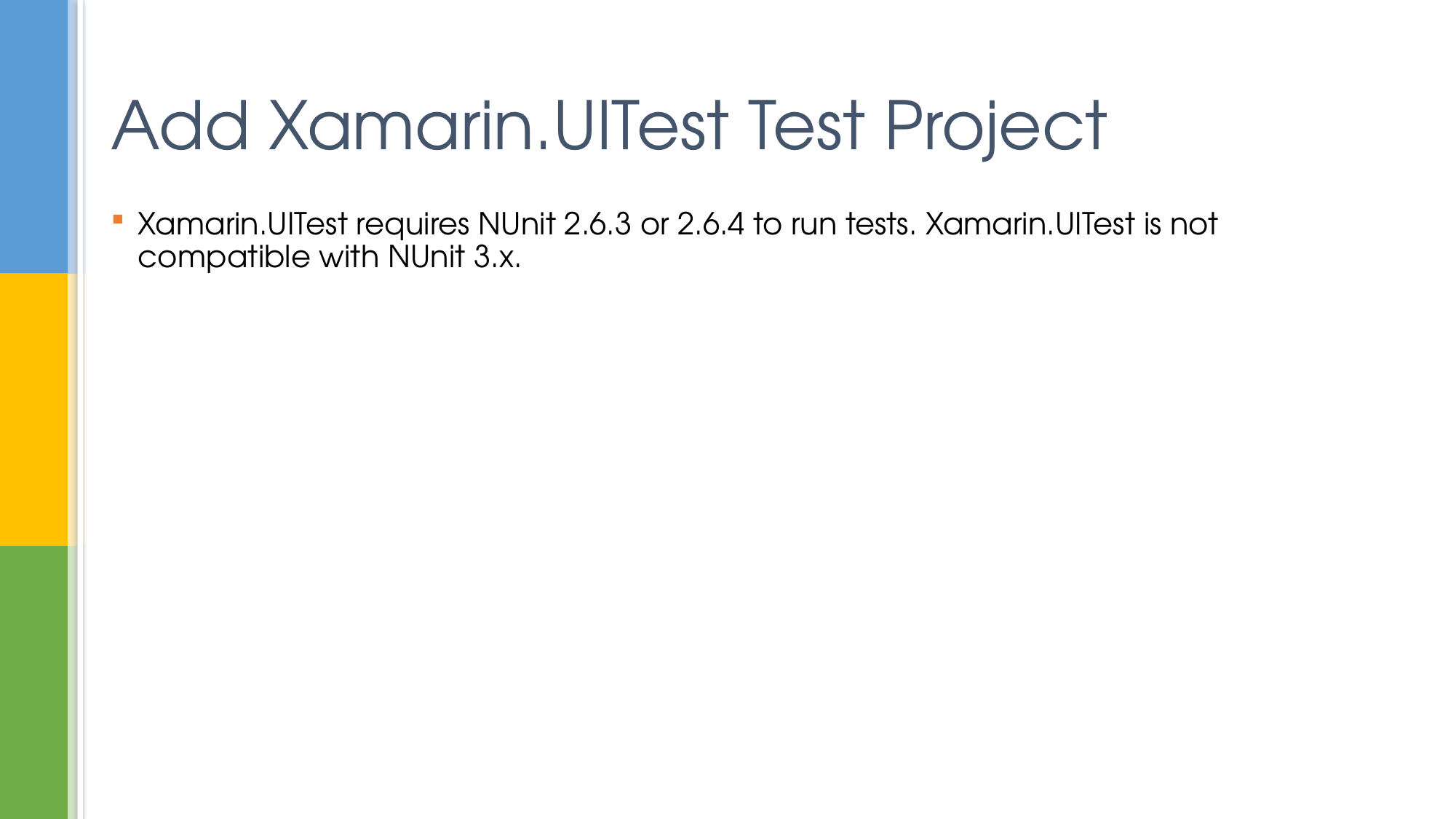

# Add Xamarin.UITest Test Project
Xamarin.UITest requires NUnit 2.6.3 or 2.6.4 to run tests. Xamarin.UITest is not compatible with NUnit 3.x.